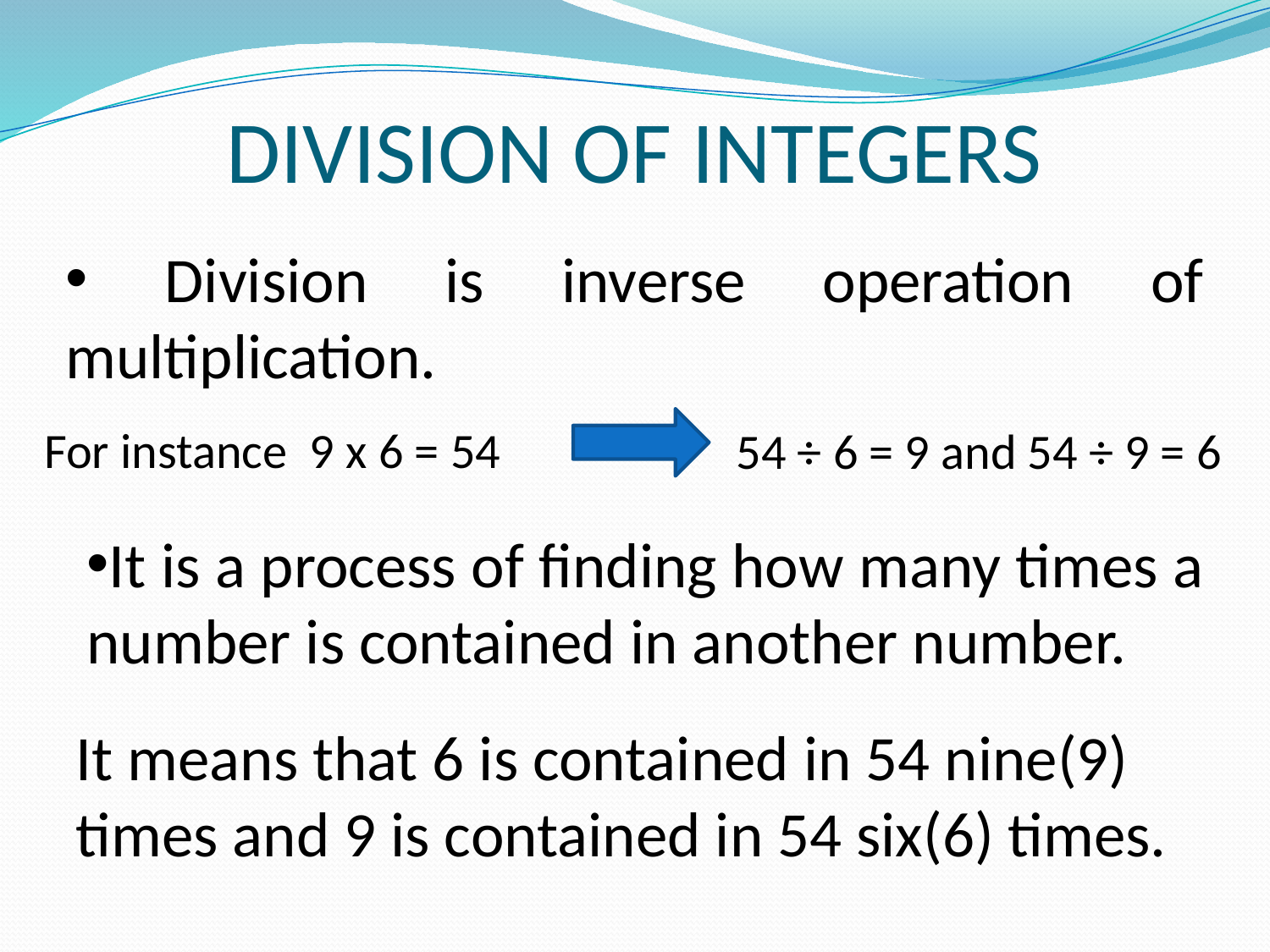

# DIVISION OF INTEGERS

 Division is inverse operation of multiplication.

For instance  9 x 6 = 54
54 ÷ 6 = 9 and 54 ÷ 9 = 6
It is a process of finding how many times a number is contained in another number.
It means that 6 is contained in 54 nine(9) times and 9 is contained in 54 six(6) times.